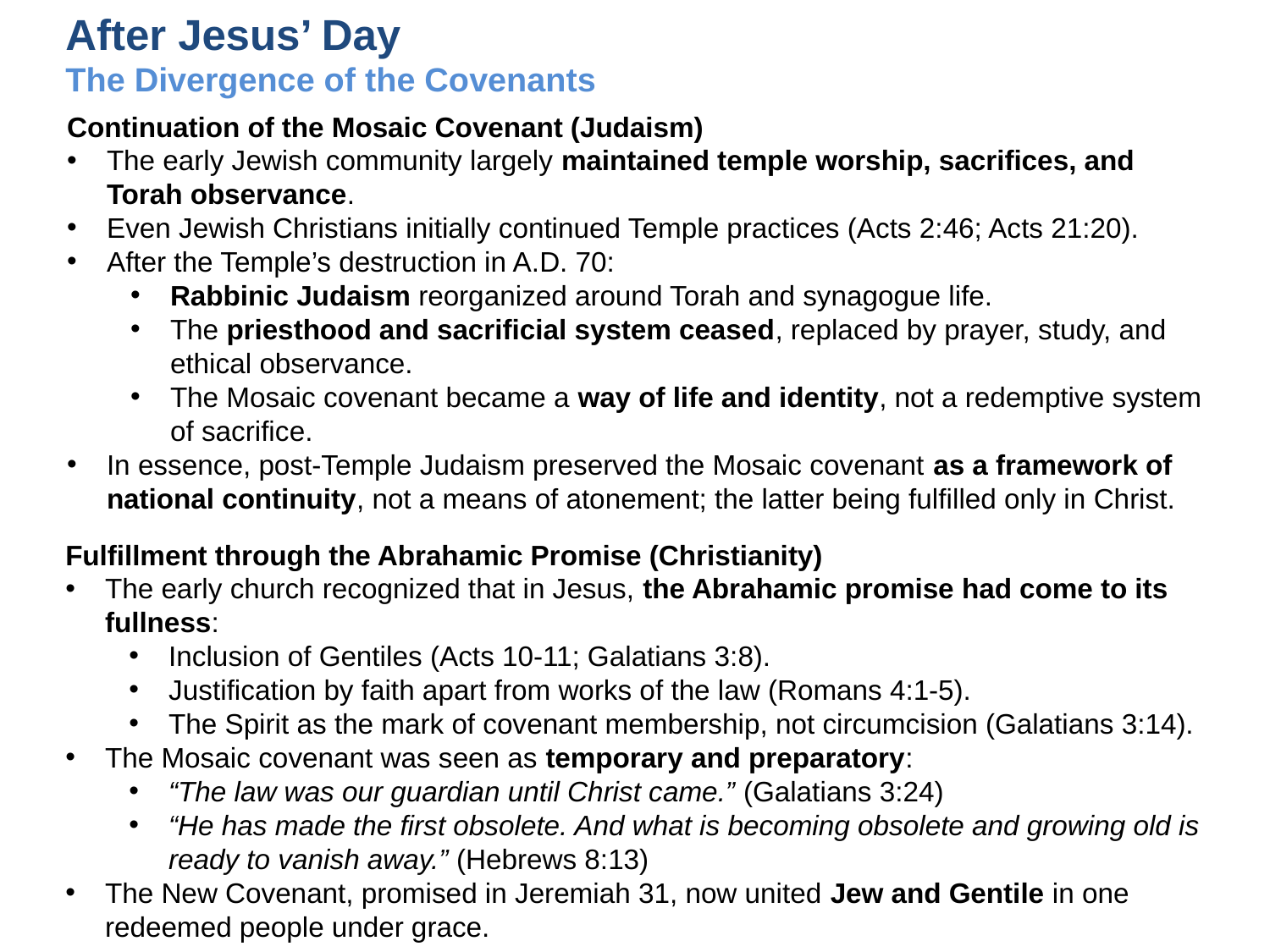

After Jesus’ Day
The Divergence of the Covenants
Continuation of the Mosaic Covenant (Judaism)
The early Jewish community largely maintained temple worship, sacrifices, and Torah observance.
Even Jewish Christians initially continued Temple practices (Acts 2:46; Acts 21:20).
After the Temple’s destruction in A.D. 70:
Rabbinic Judaism reorganized around Torah and synagogue life.
The priesthood and sacrificial system ceased, replaced by prayer, study, and ethical observance.
The Mosaic covenant became a way of life and identity, not a redemptive system of sacrifice.
In essence, post-Temple Judaism preserved the Mosaic covenant as a framework of national continuity, not a means of atonement; the latter being fulfilled only in Christ.
Fulfillment through the Abrahamic Promise (Christianity)
The early church recognized that in Jesus, the Abrahamic promise had come to its fullness:
Inclusion of Gentiles (Acts 10-11; Galatians 3:8).
Justification by faith apart from works of the law (Romans 4:1-5).
The Spirit as the mark of covenant membership, not circumcision (Galatians 3:14).
The Mosaic covenant was seen as temporary and preparatory:
“The law was our guardian until Christ came.” (Galatians 3:24)
“He has made the first obsolete. And what is becoming obsolete and growing old is ready to vanish away.” (Hebrews 8:13)
The New Covenant, promised in Jeremiah 31, now united Jew and Gentile in one redeemed people under grace.